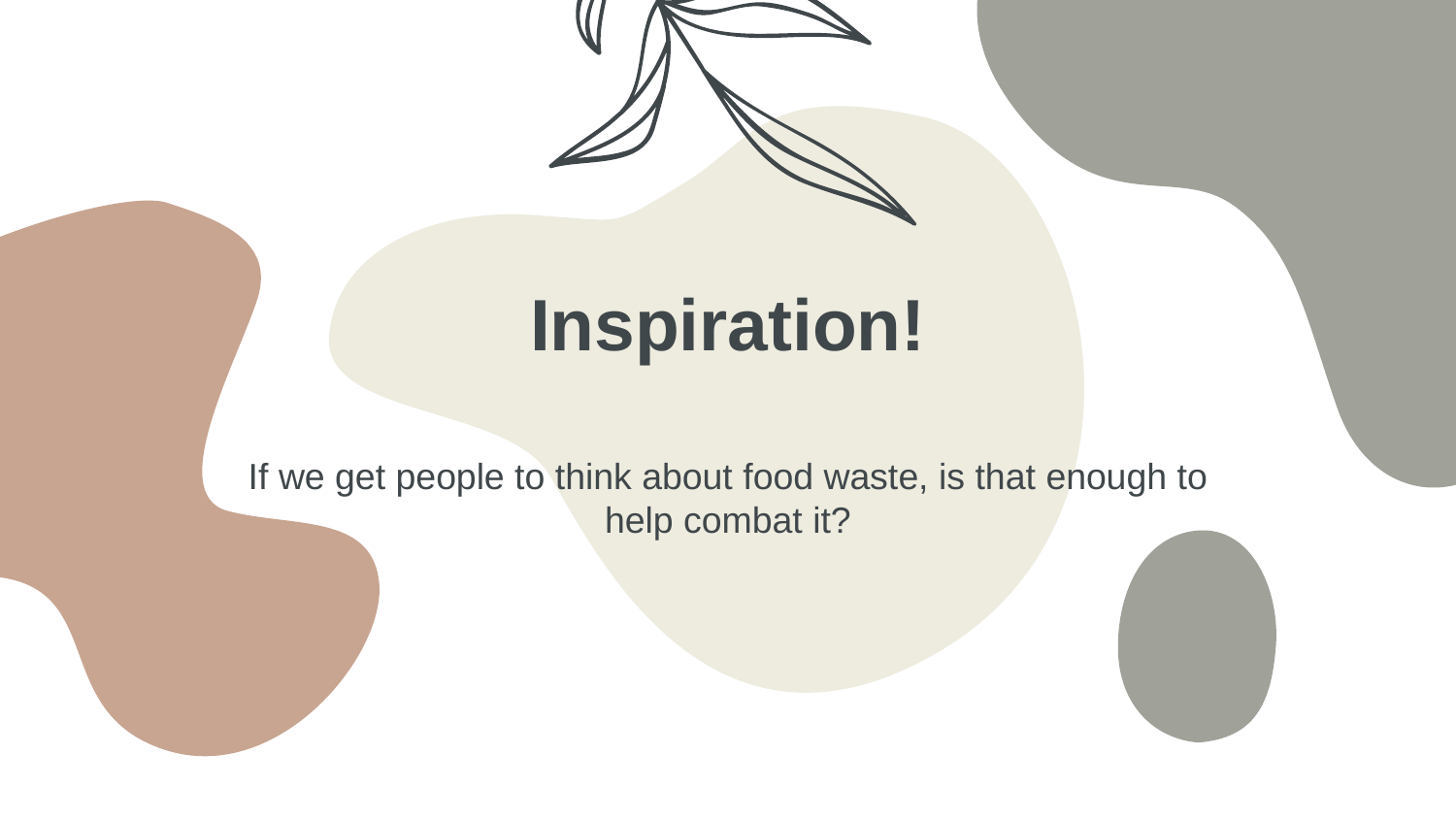

# Inspiration!

If we get people to think about food waste, is that enough to help combat it?